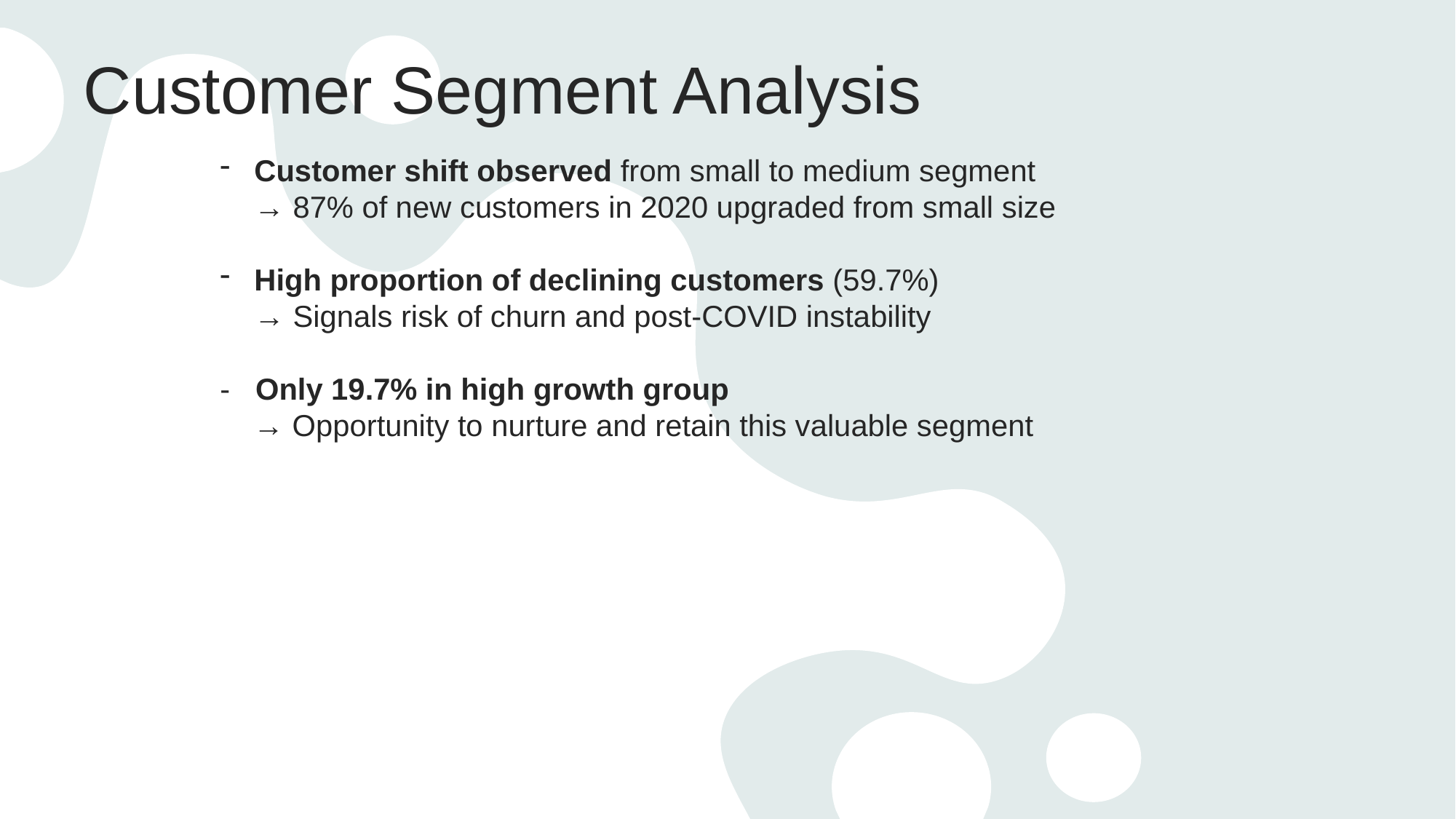

# Customer Segment Analysis
Customer shift observed from small to medium segment
→ 87% of new customers in 2020 upgraded from small size

High proportion of declining customers (59.7%)
→ Signals risk of churn and post-COVID instability

-   Only 19.7% in high growth group
    → Opportunity to nurture and retain this valuable segment